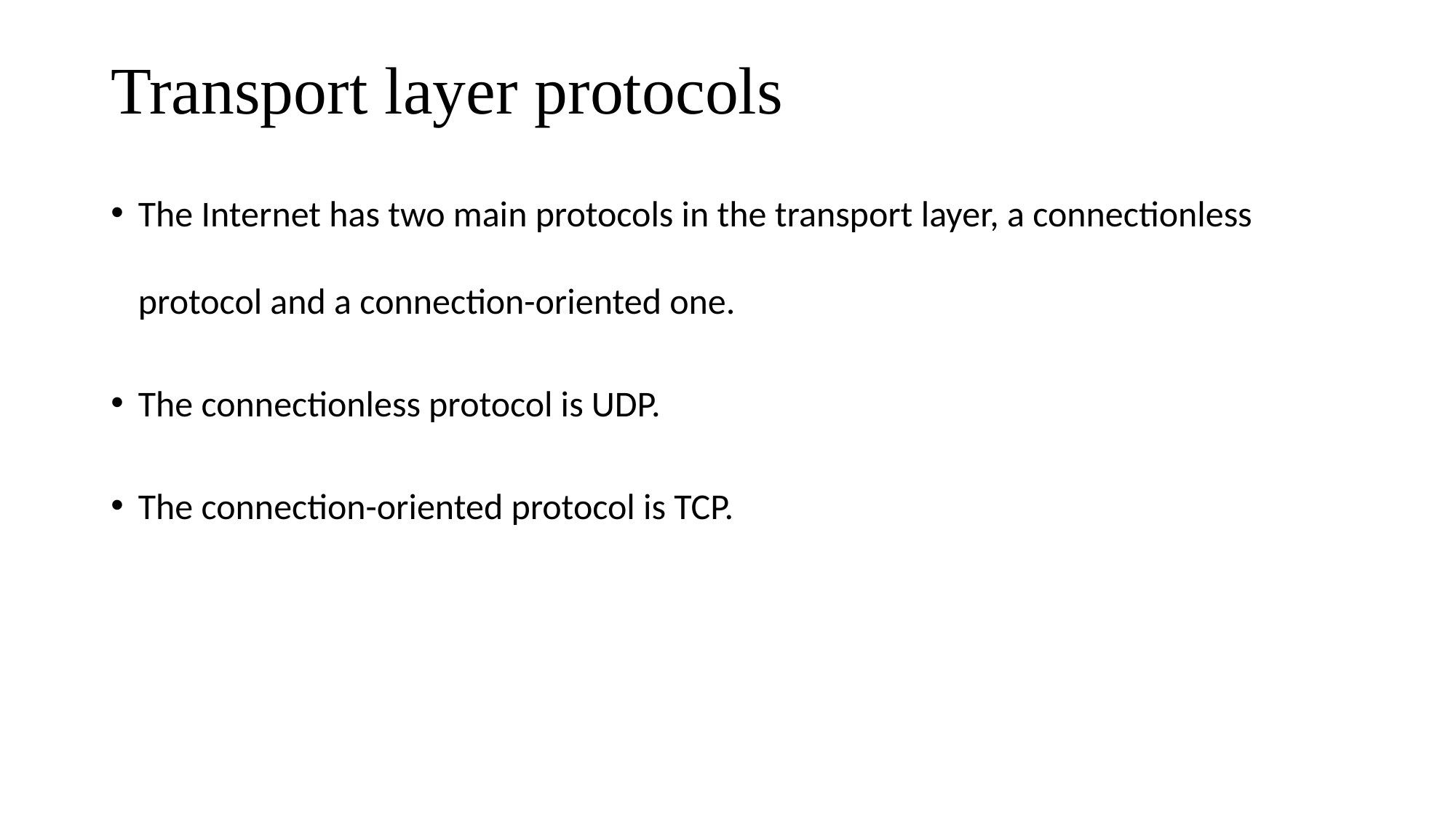

# Transport layer protocols
The Internet has two main protocols in the transport layer, a connectionless protocol and a connection-oriented one.
The connectionless protocol is UDP.
The connection-oriented protocol is TCP.